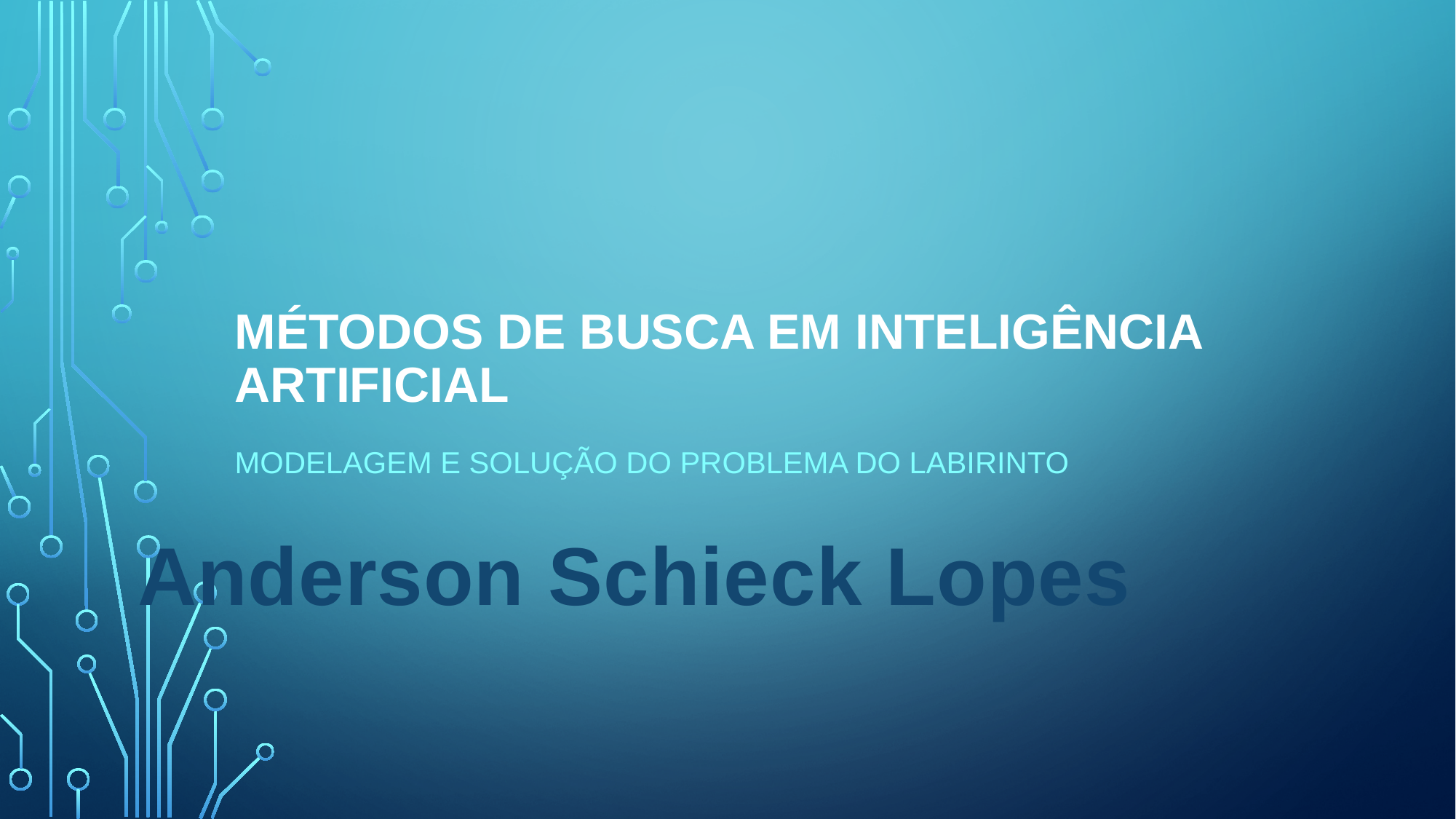

# Métodos de Busca em Inteligência Artificial
Modelagem e Solução do Problema do Labirinto

Anderson Schieck Lopes